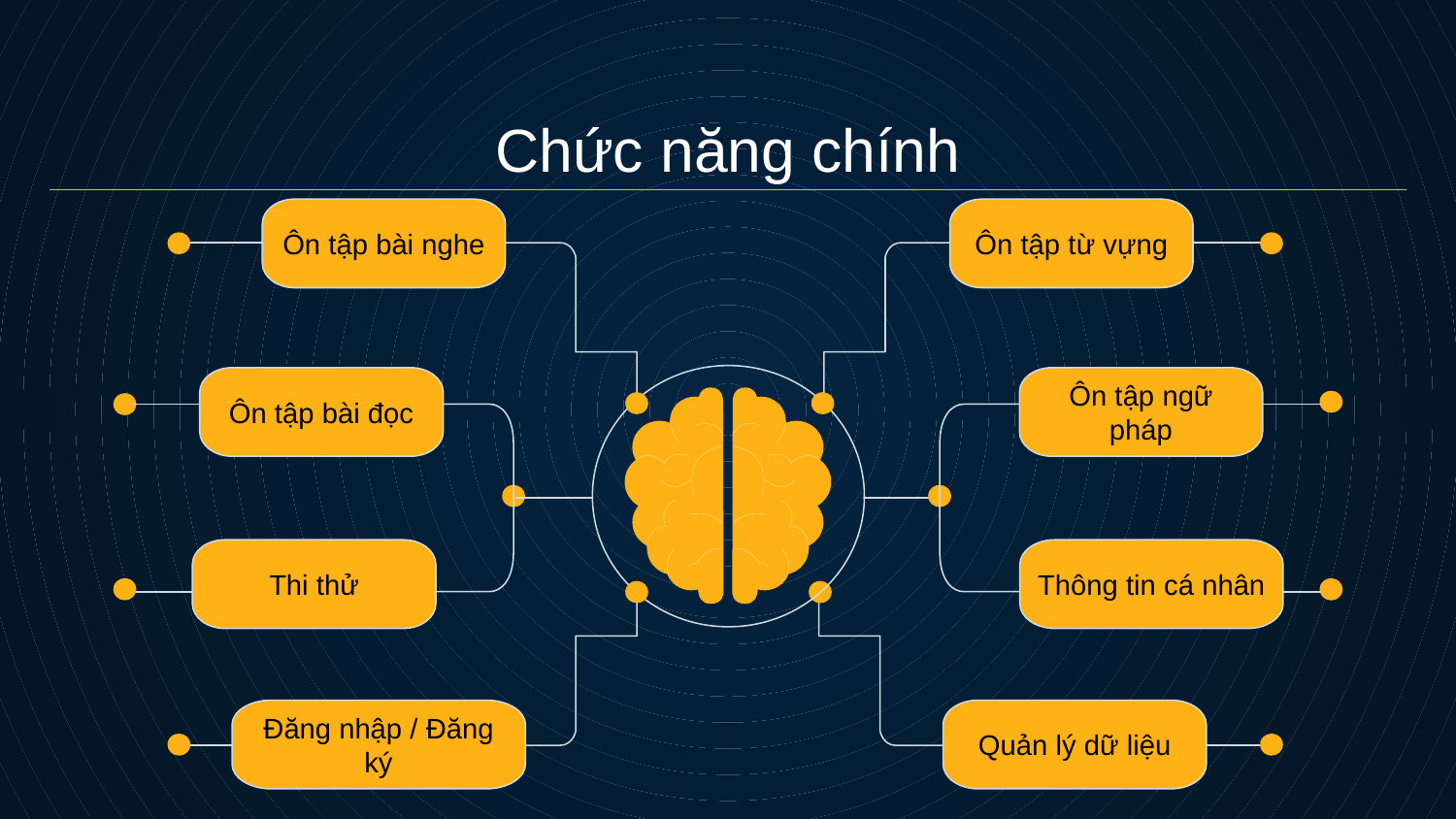

# Chức năng chính
Ôn tập bài nghe

Ôn tập từ vựng

Ôn tập ngữ pháp

Thông tin cá nhân

Thi thử

Đăng nhập / Đăng ký

Quản lý dữ liệu

Ôn tập bài đọc